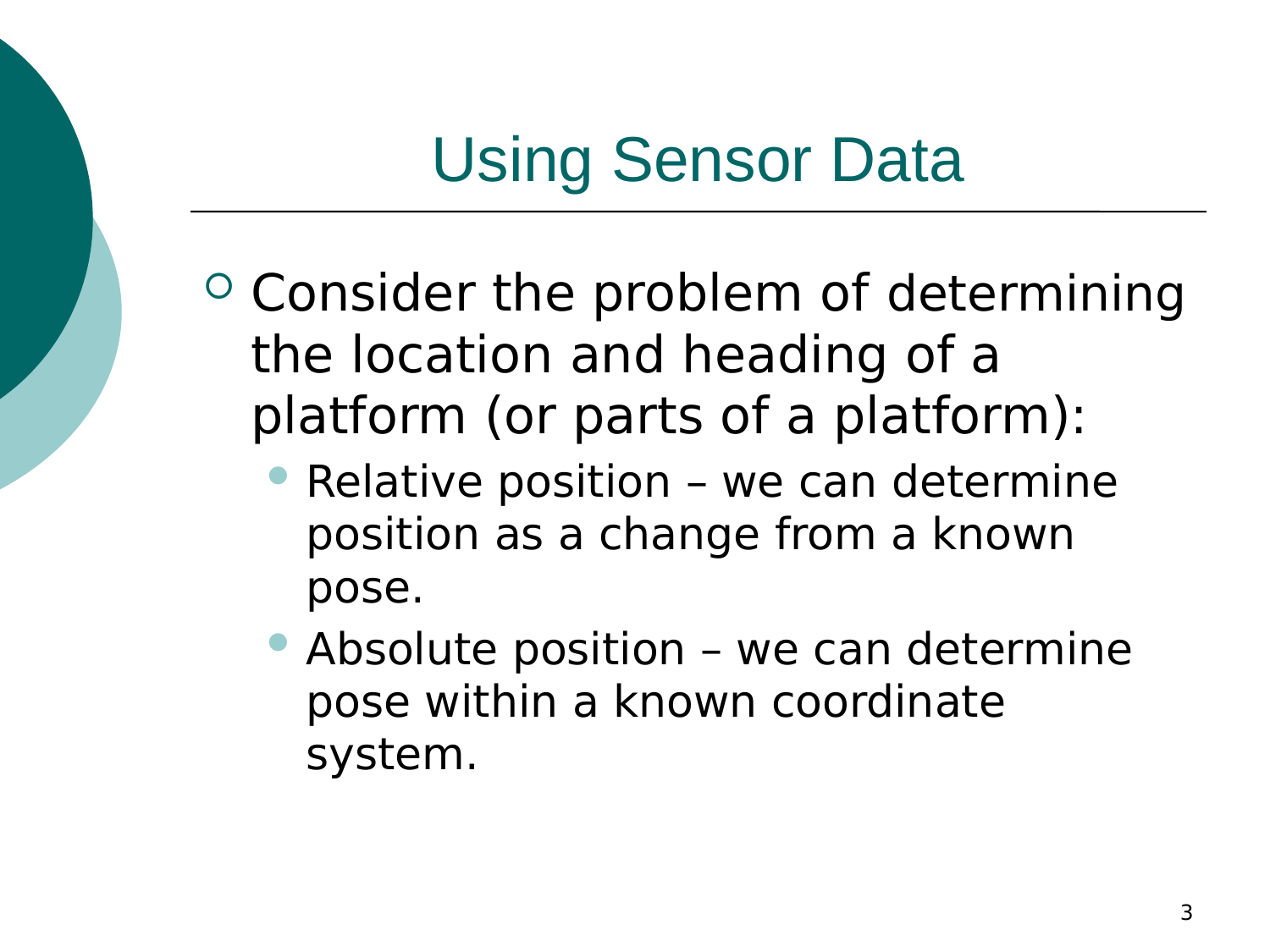

# Using Sensor Data
Consider the problem of determining the location and heading of a platform (or parts of a platform):
Relative position – we can determine position as a change from a known pose.
Absolute position – we can determine pose within a known coordinate system.
3